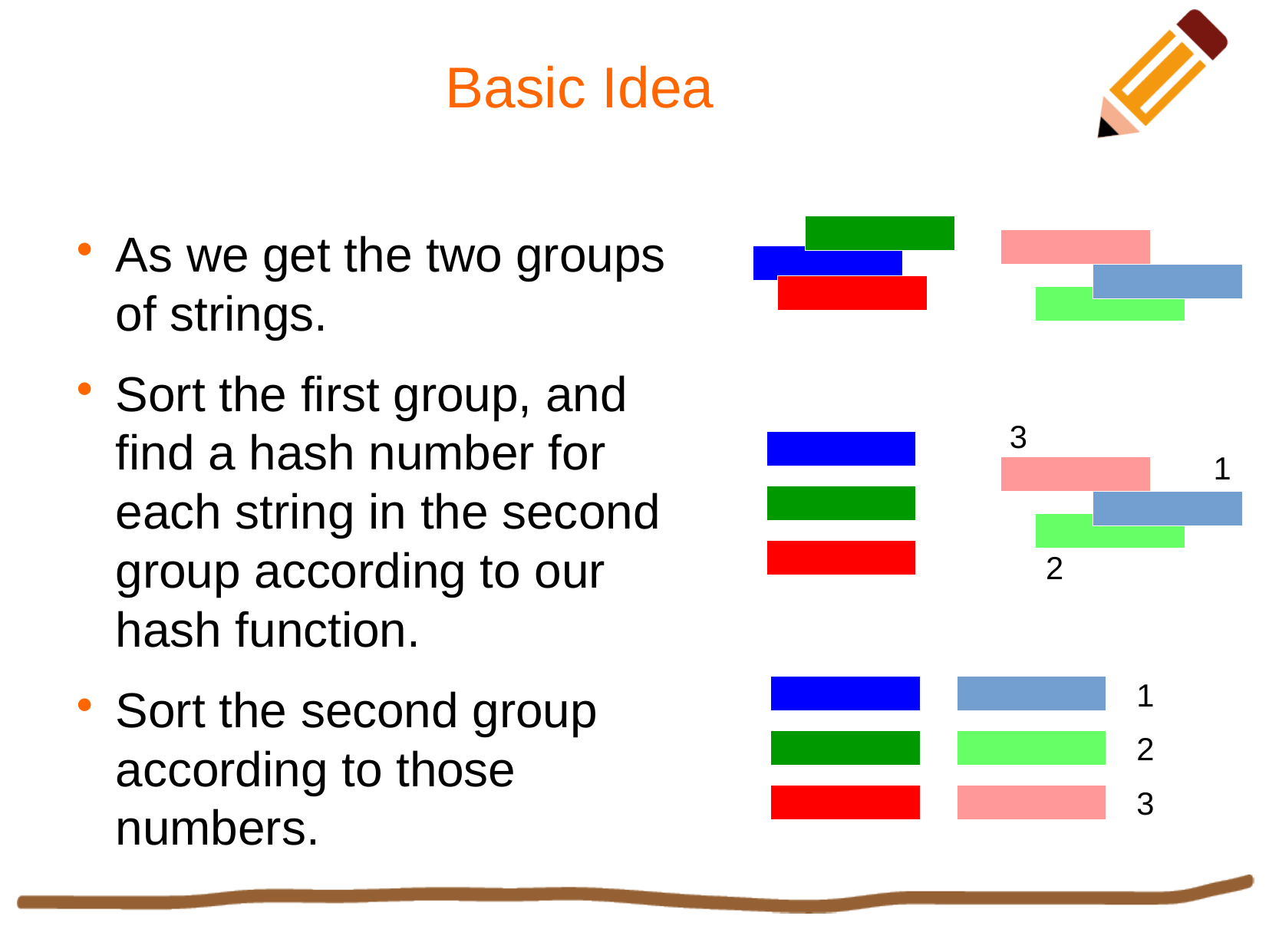

Basic Idea

As we get the two groups of strings.
Sort the first group, and find a hash number for each string in the second group according to our hash function.
Sort the second group according to those numbers.

3

1

2

1

2

3